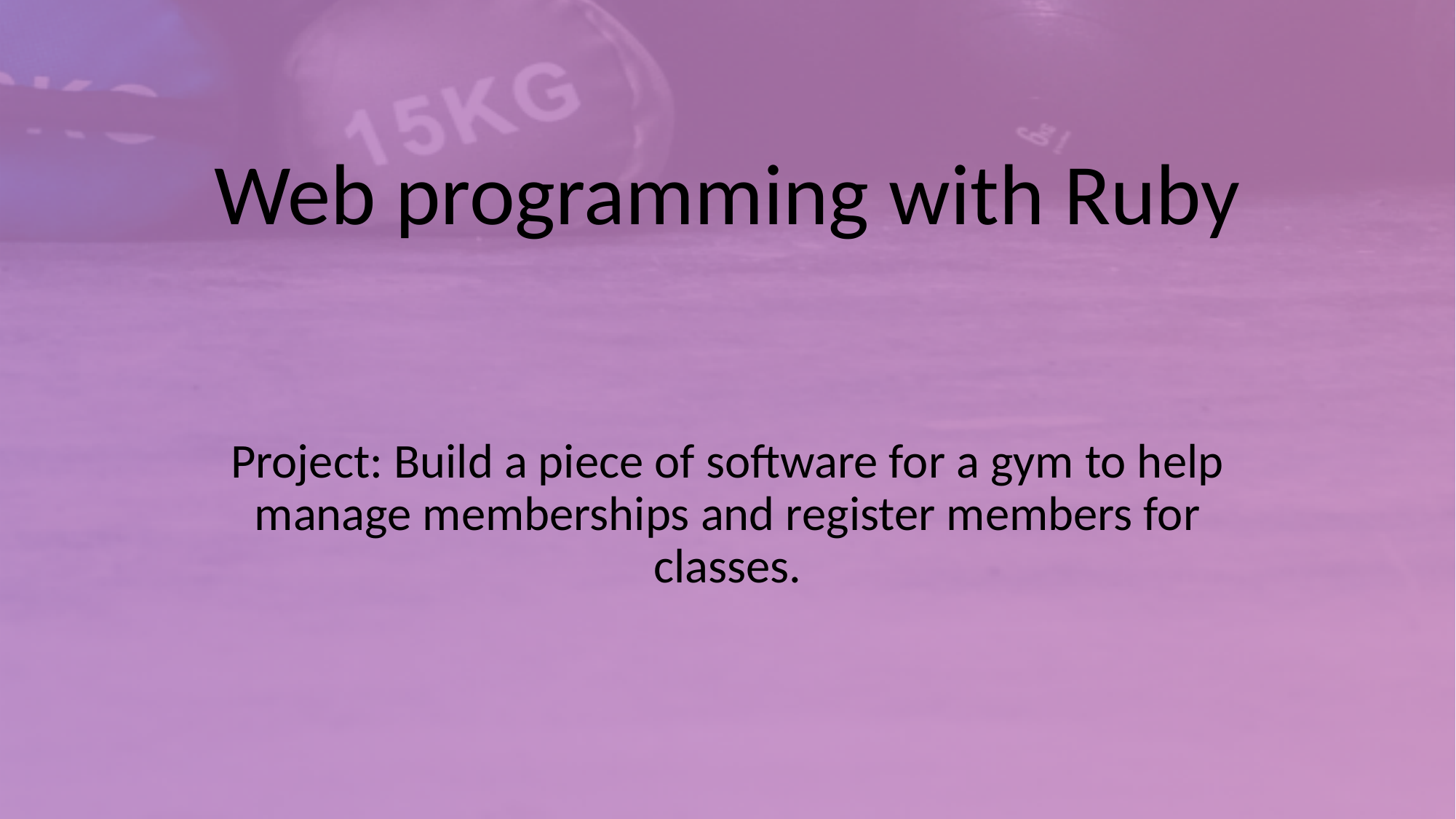

# Web programming with Ruby
Project: Build a piece of software for a gym to help manage memberships and register members for classes.